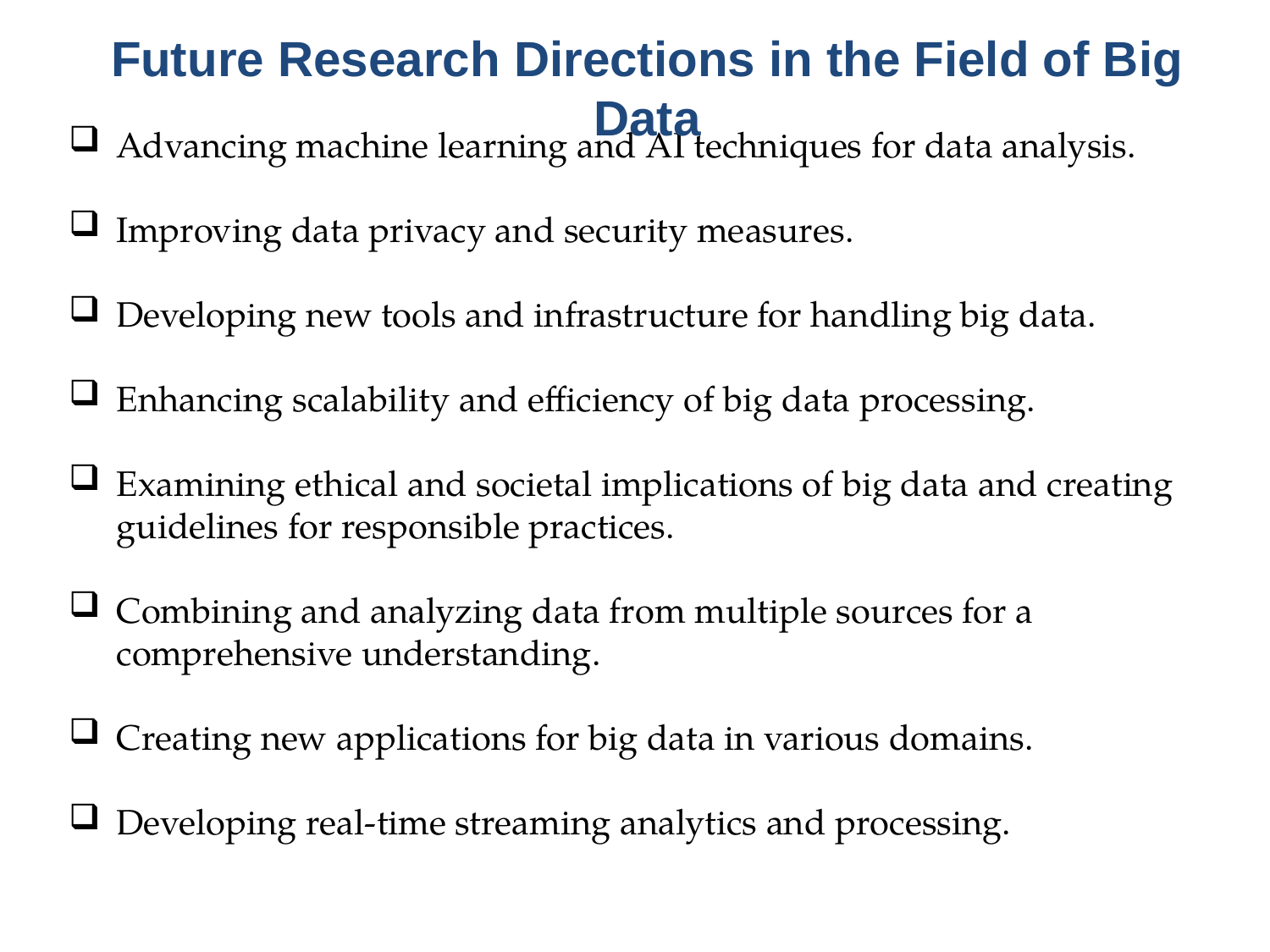

Future Research Directions in the Field of Big Data
Advancing machine learning and AI techniques for data analysis.

Improving data privacy and security measures.

Developing new tools and infrastructure for handling big data.

Enhancing scalability and efficiency of big data processing.

Examining ethical and societal implications of big data and creating guidelines for responsible practices.

Combining and analyzing data from multiple sources for a comprehensive understanding.

Creating new applications for big data in various domains.

Developing real-time streaming analytics and processing.